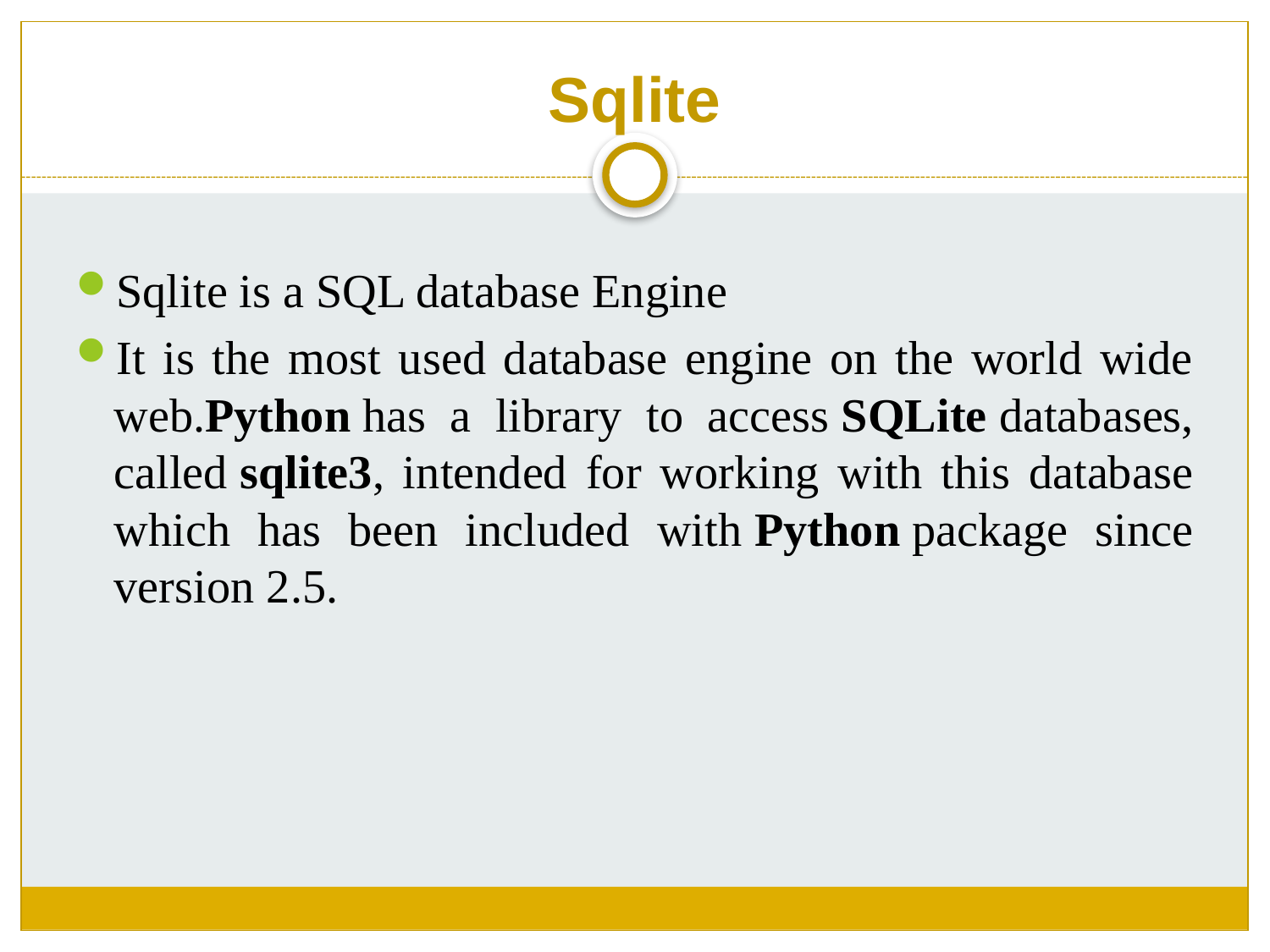

# Sqlite
Sqlite is a SQL database Engine
It is the most used database engine on the world wide web.Python has a library to access SQLite databases, called sqlite3, intended for working with this database which has been included with Python package since version 2.5.